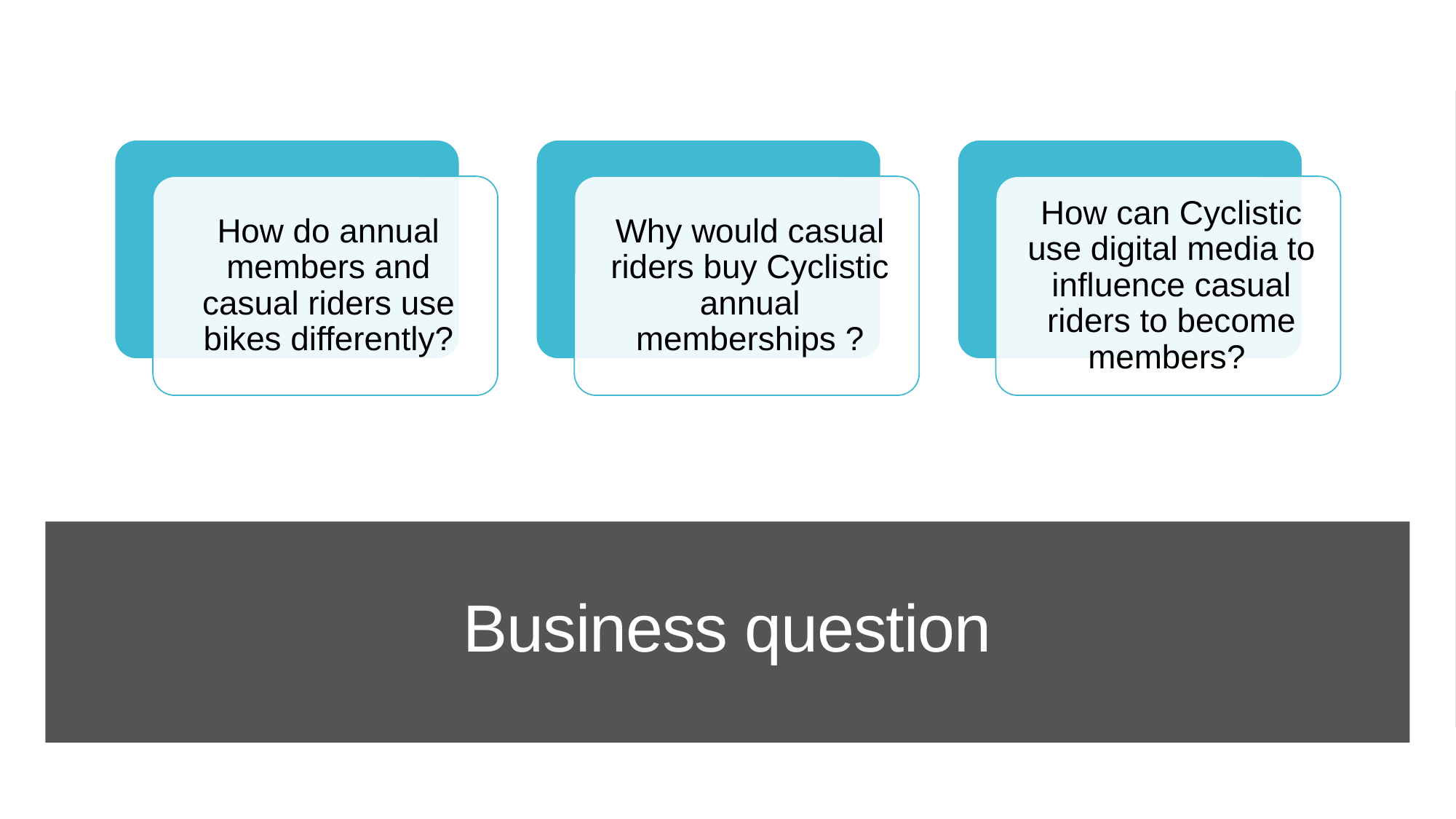

How do annual members and casual riders use bikes differently?
Why would casual riders buy Cyclistic annual memberships ?
How can Cyclistic use digital media to influence casual riders to become members?

# Business question